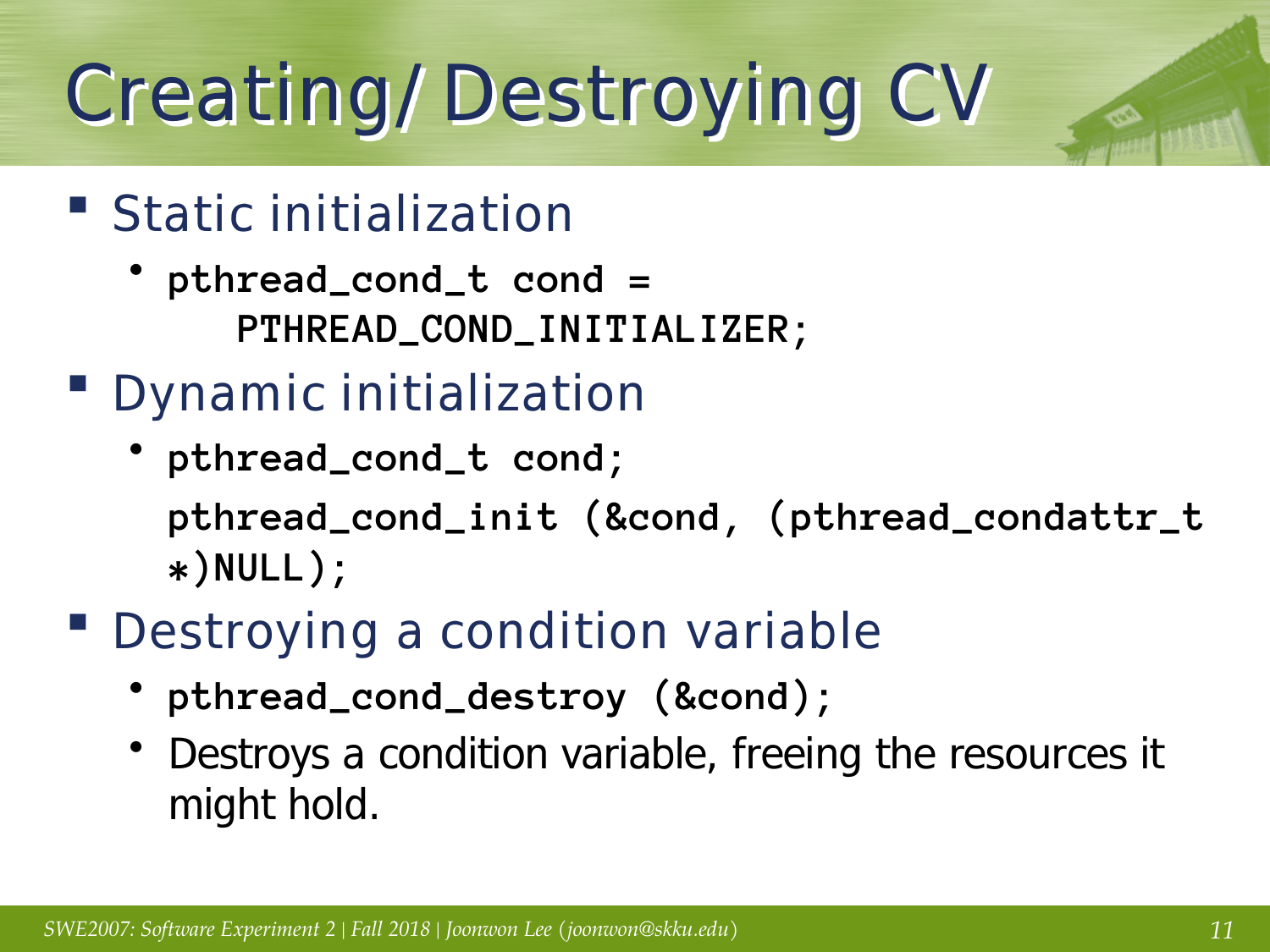

# Creating/Destroying CV
Static initialization
pthread_cond_t cond =
   PTHREAD_COND_INITIALIZER;
Dynamic initialization
pthread_cond_t cond;
	pthread_cond_init (&cond, (pthread_condattr_t *)NULL);
Destroying a condition variable
pthread_cond_destroy (&cond);
Destroys a condition variable, freeing the resources it might hold.